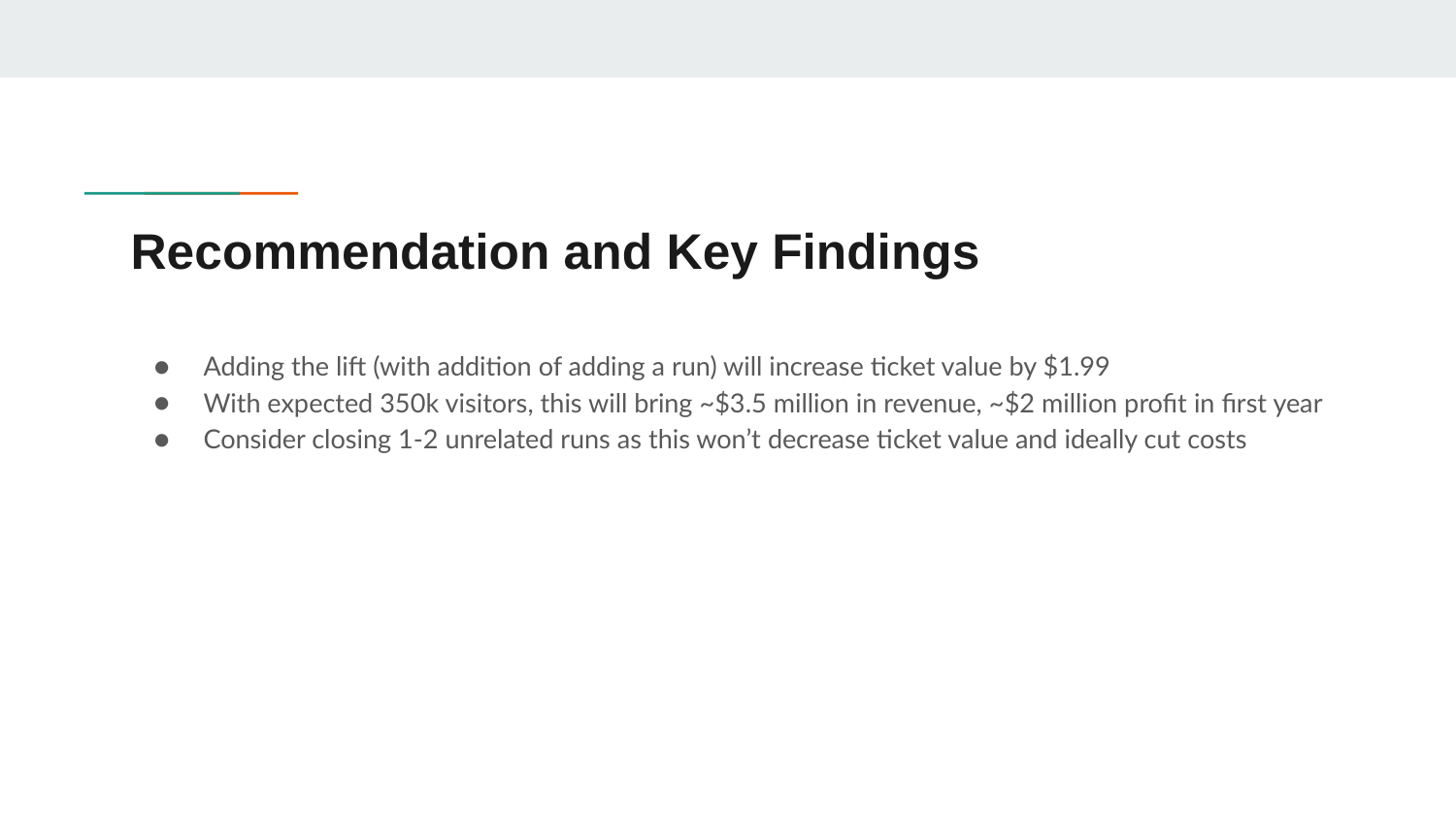

# Recommendation and Key Findings
Adding the lift (with addition of adding a run) will increase ticket value by $1.99
With expected 350k visitors, this will bring ~$3.5 million in revenue, ~$2 million profit in first year
Consider closing 1-2 unrelated runs as this won’t decrease ticket value and ideally cut costs